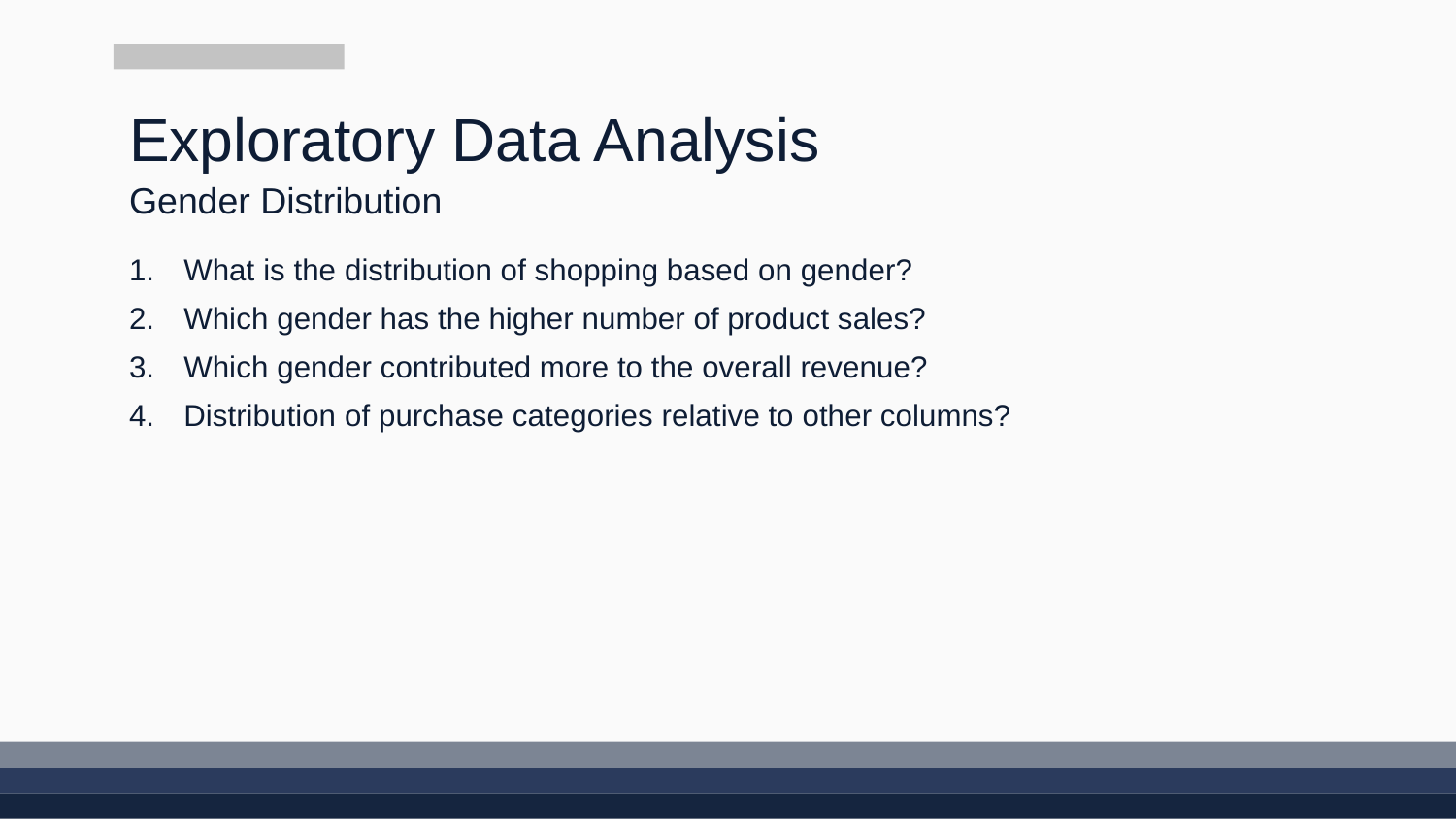

# Exploratory Data Analysis
Gender Distribution
What is the distribution of shopping based on gender?
Which gender has the higher number of product sales?
Which gender contributed more to the overall revenue?
Distribution of purchase categories relative to other columns?